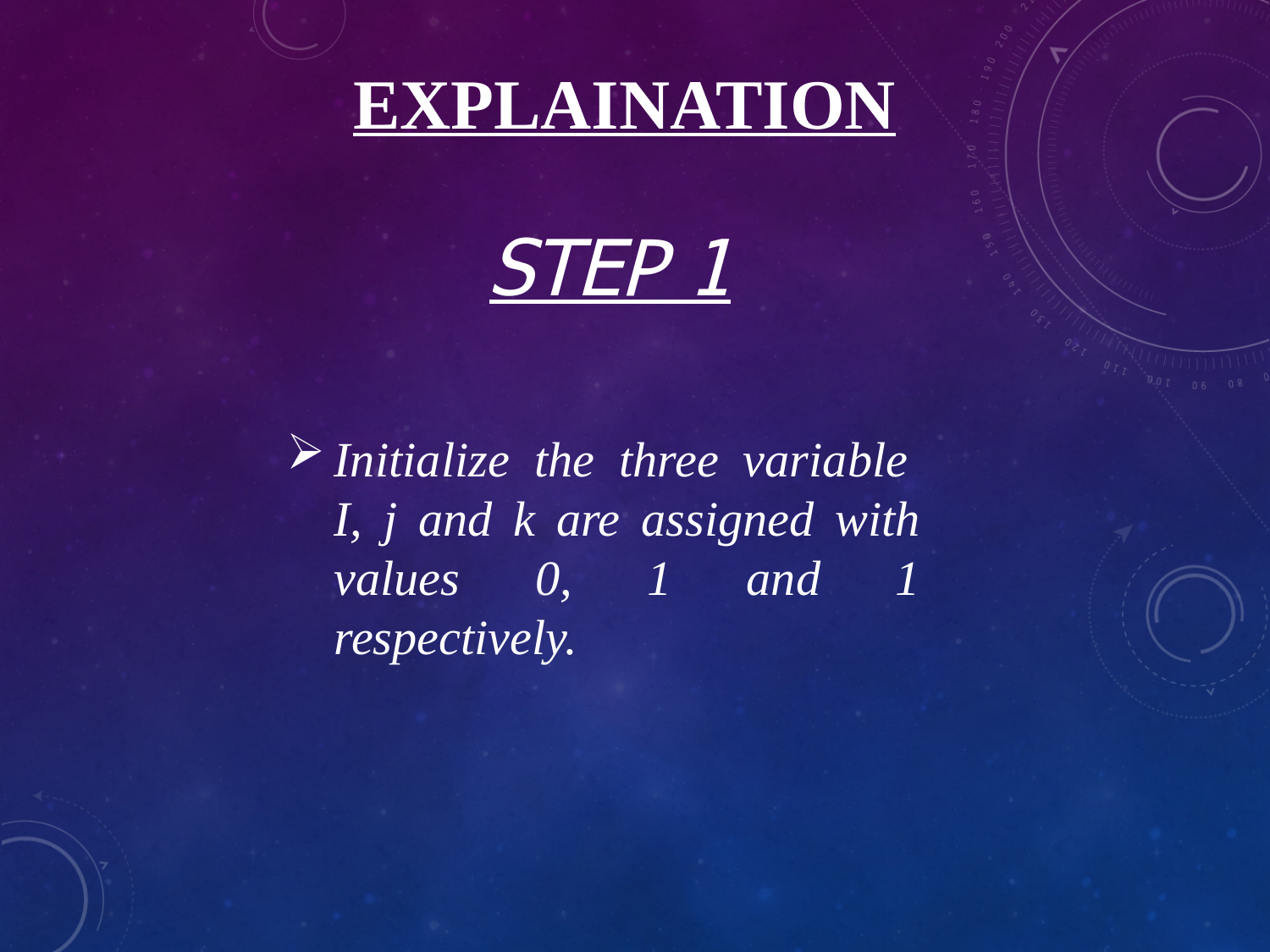

# EXPLAINATION
STEP 1
Initialize the three variable  I, j and k are assigned with values 0, 1 and 1 respectively.